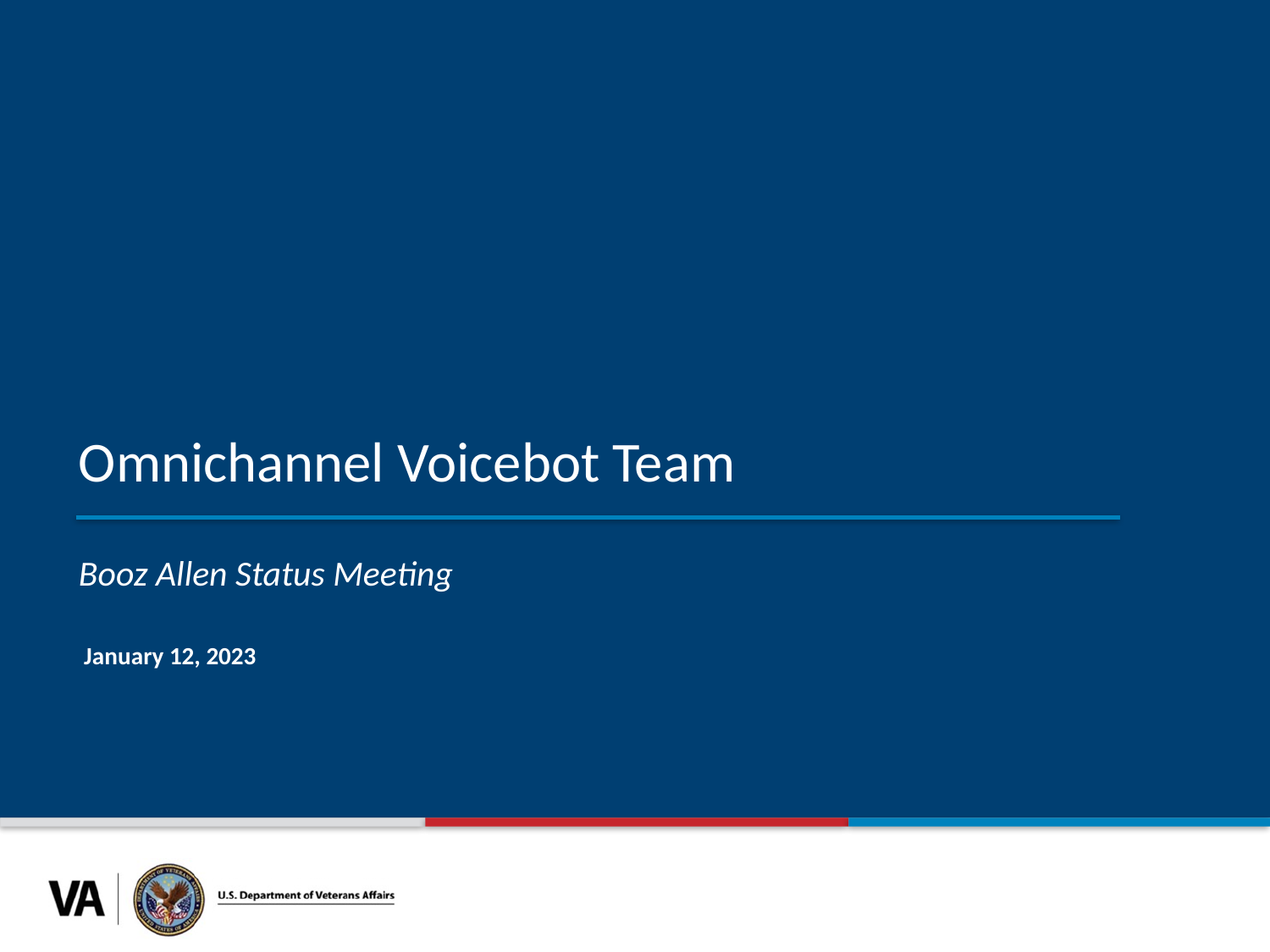

Omnichannel Voicebot Team
Booz Allen Status Meeting
January 12, 2023